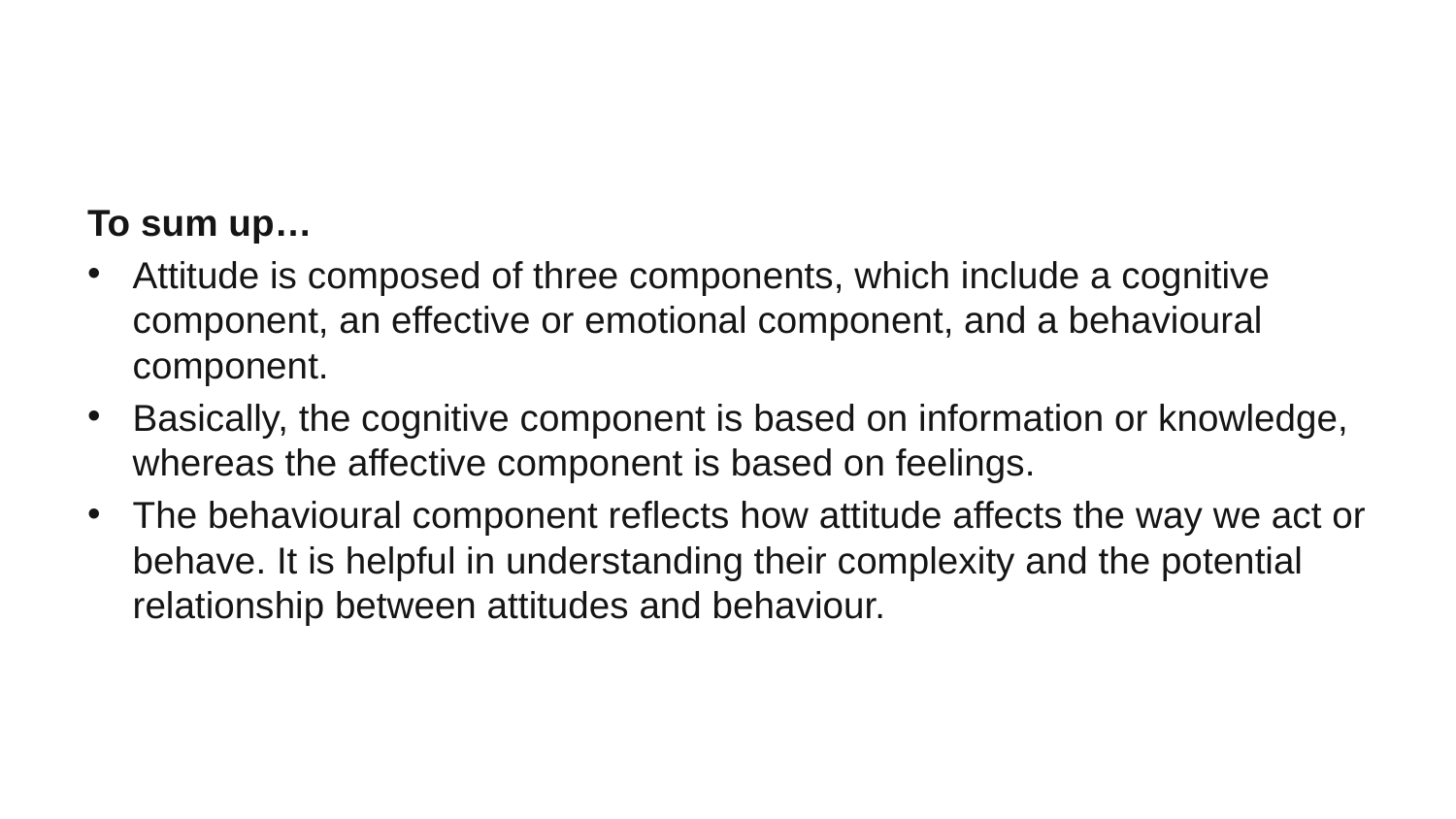

#
To sum up…
Attitude is composed of three components, which include a cognitive component, an effective or emotional component, and a behavioural component.
Basically, the cognitive component is based on information or knowledge, whereas the affective component is based on feelings.
The behavioural component reflects how attitude affects the way we act or behave. It is helpful in understanding their complexity and the potential relationship between attitudes and behaviour.